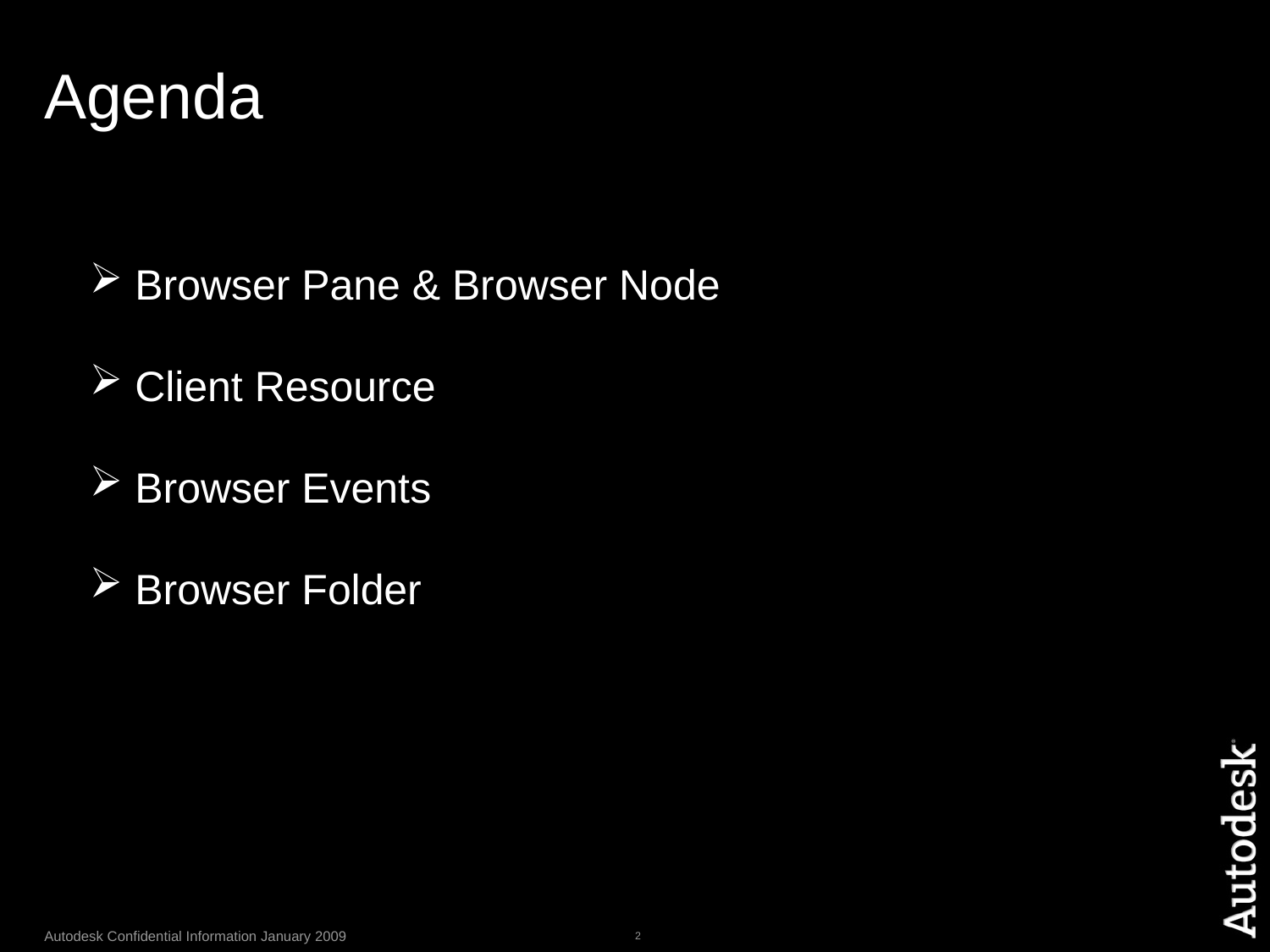

# Agenda
 Browser Pane & Browser Node

 Client Resource

 Browser Events

 Browser Folder